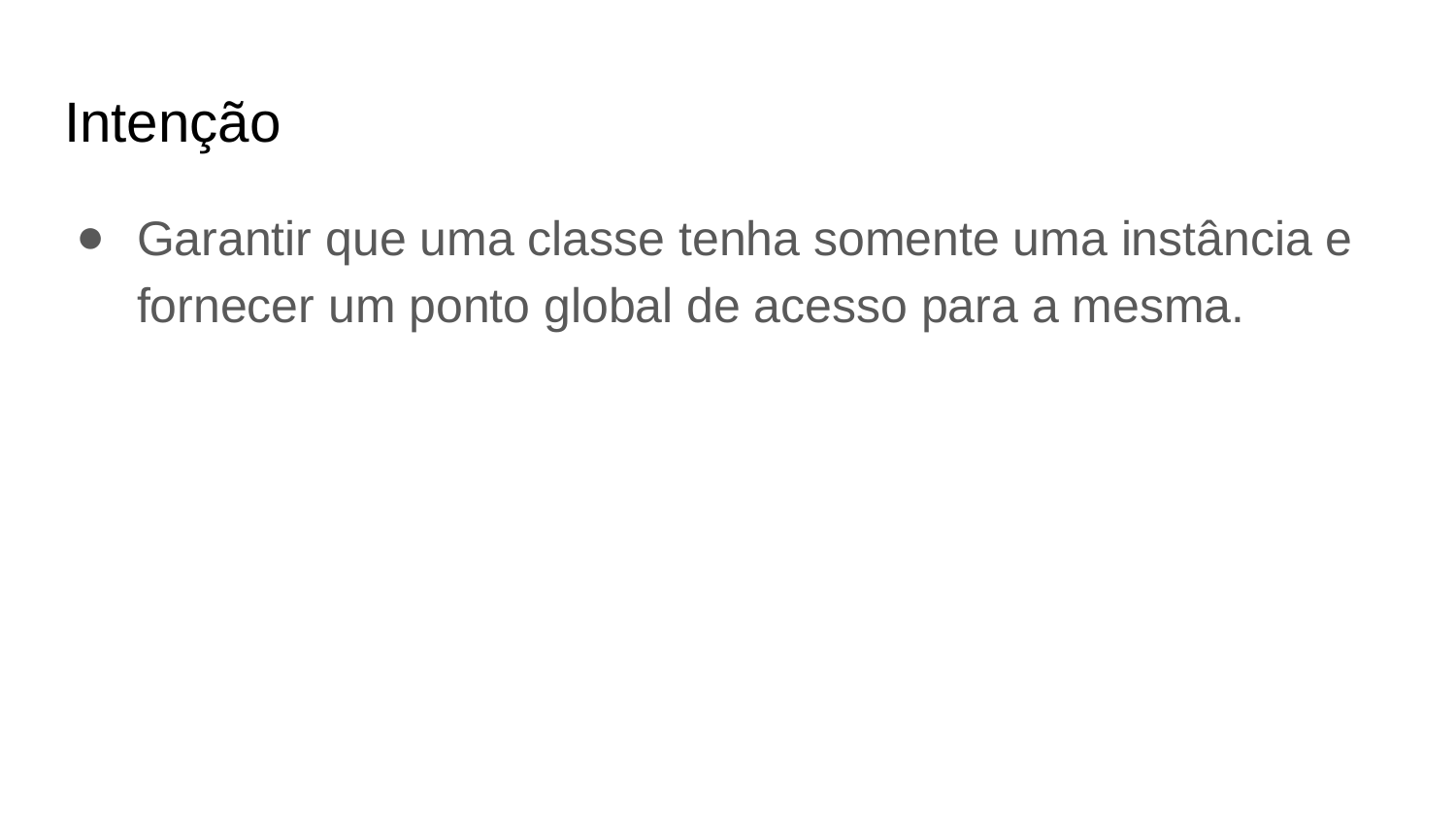

# Intenção
Garantir que uma classe tenha somente uma instância e fornecer um ponto global de acesso para a mesma.